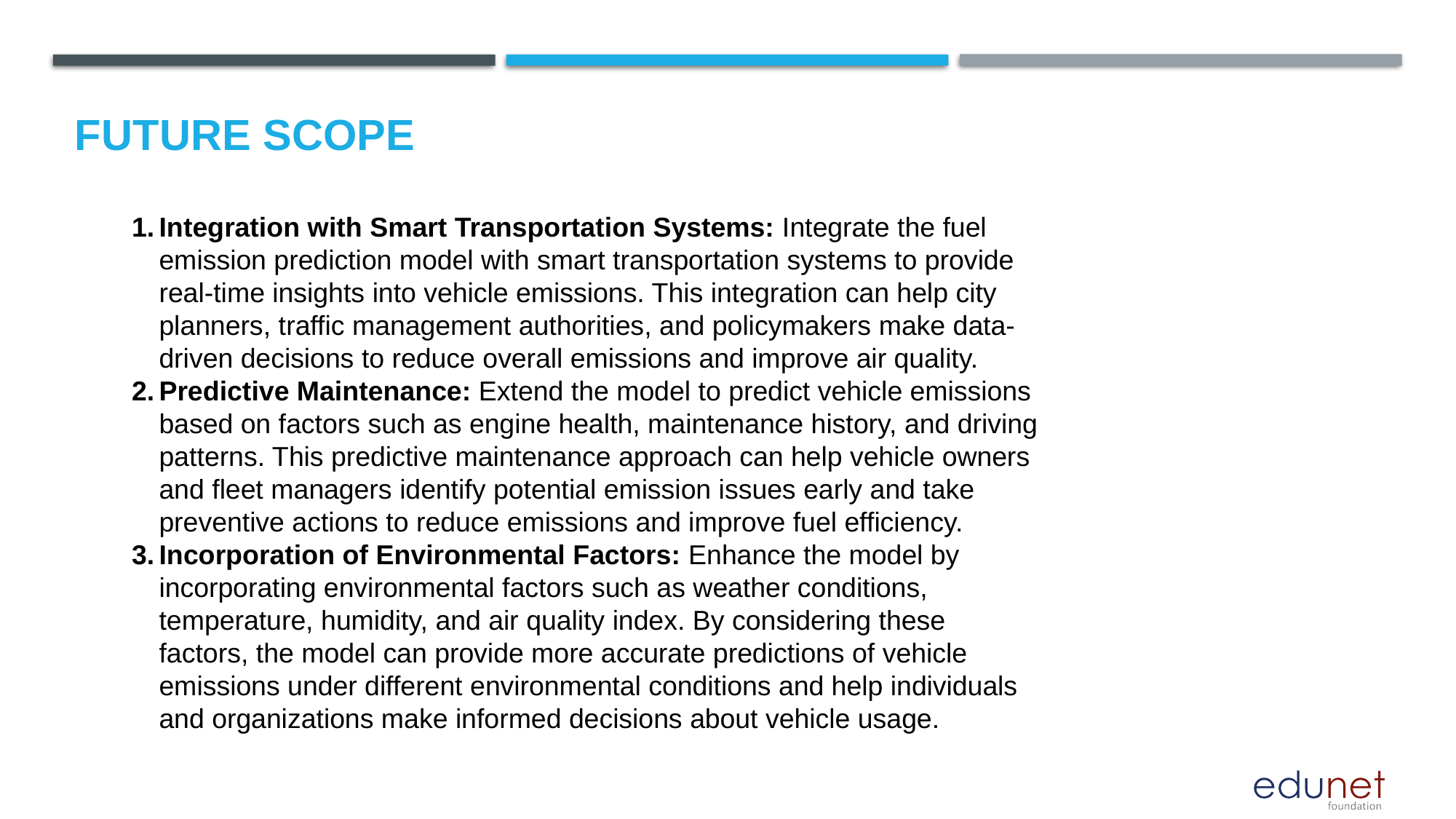

Future scope

Integration with Smart Transportation Systems: Integrate the fuel emission prediction model with smart transportation systems to provide real-time insights into vehicle emissions. This integration can help city planners, traffic management authorities, and policymakers make data-driven decisions to reduce overall emissions and improve air quality.
Predictive Maintenance: Extend the model to predict vehicle emissions based on factors such as engine health, maintenance history, and driving patterns. This predictive maintenance approach can help vehicle owners and fleet managers identify potential emission issues early and take preventive actions to reduce emissions and improve fuel efficiency.
Incorporation of Environmental Factors: Enhance the model by incorporating environmental factors such as weather conditions, temperature, humidity, and air quality index. By considering these factors, the model can provide more accurate predictions of vehicle emissions under different environmental conditions and help individuals and organizations make informed decisions about vehicle usage.